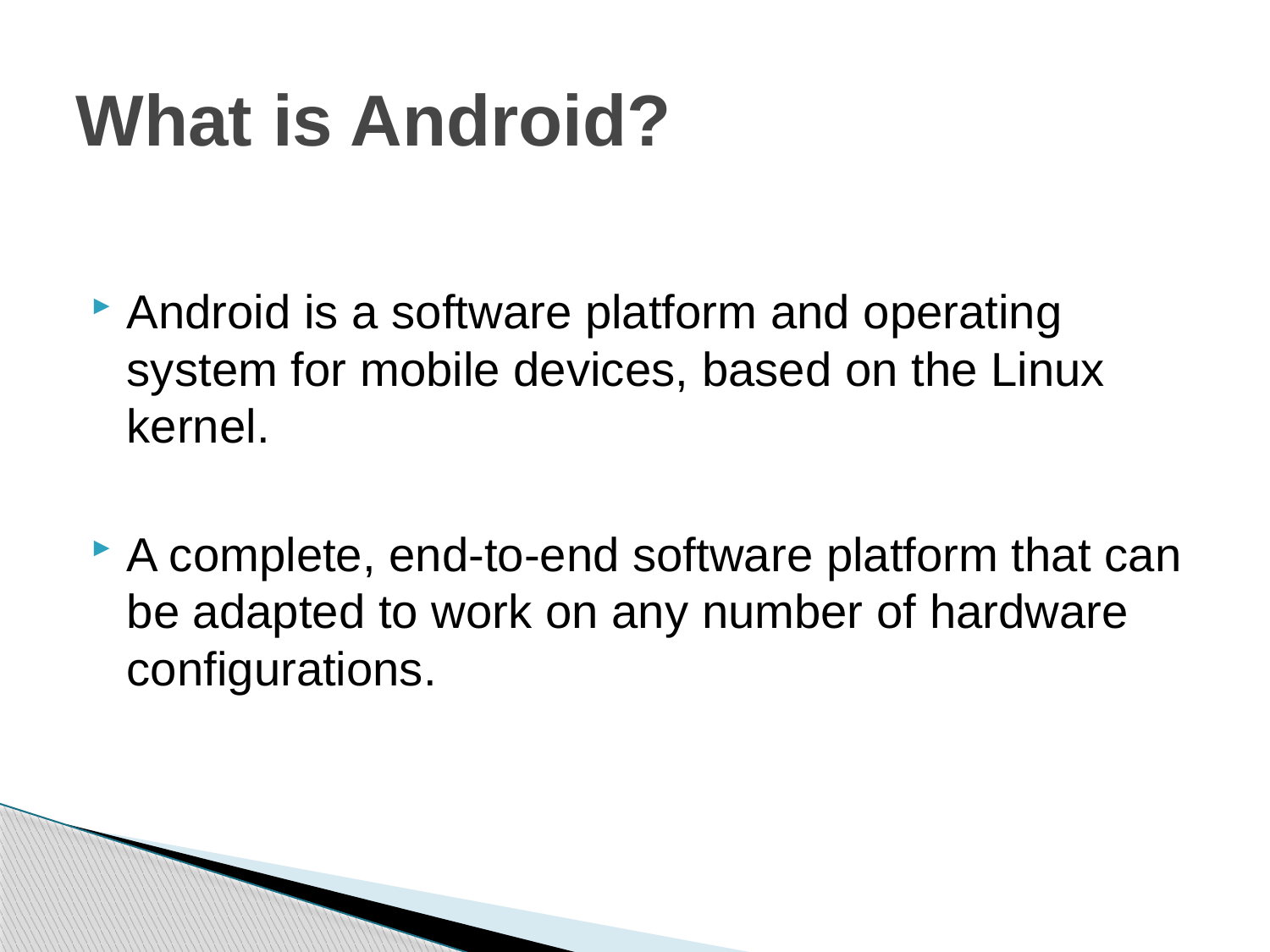

# What is Android?
Android is a software platform and operating system for mobile devices, based on the Linux kernel.

A complete, end-to-end software platform that can be adapted to work on any number of hardware configurations.